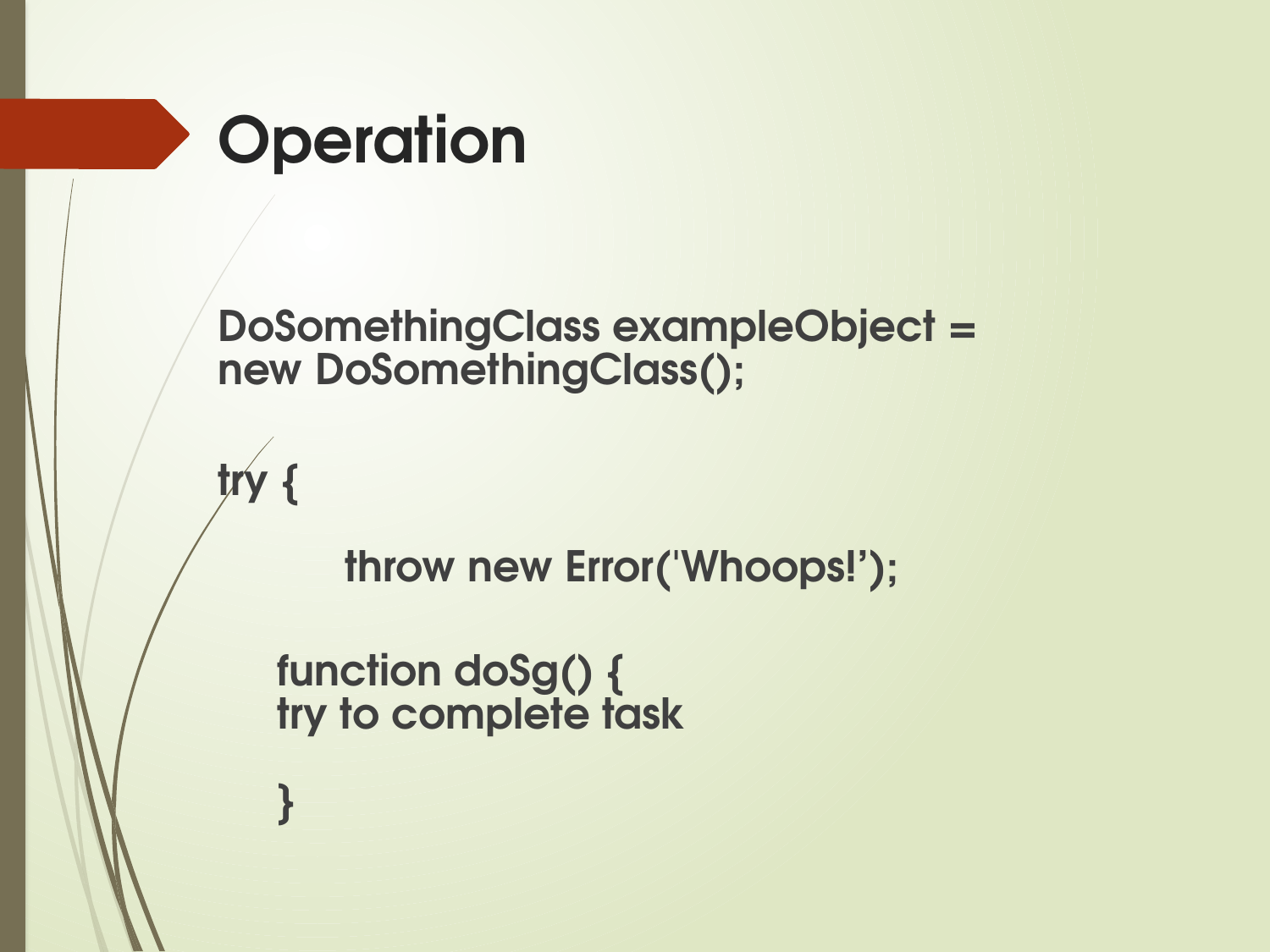

# Operation
DoSomethingClass exampleObject =
new DoSomethingClass();
try {
	throw new Error('Whoops!’);
     function doSg() {
     try to complete task
     }